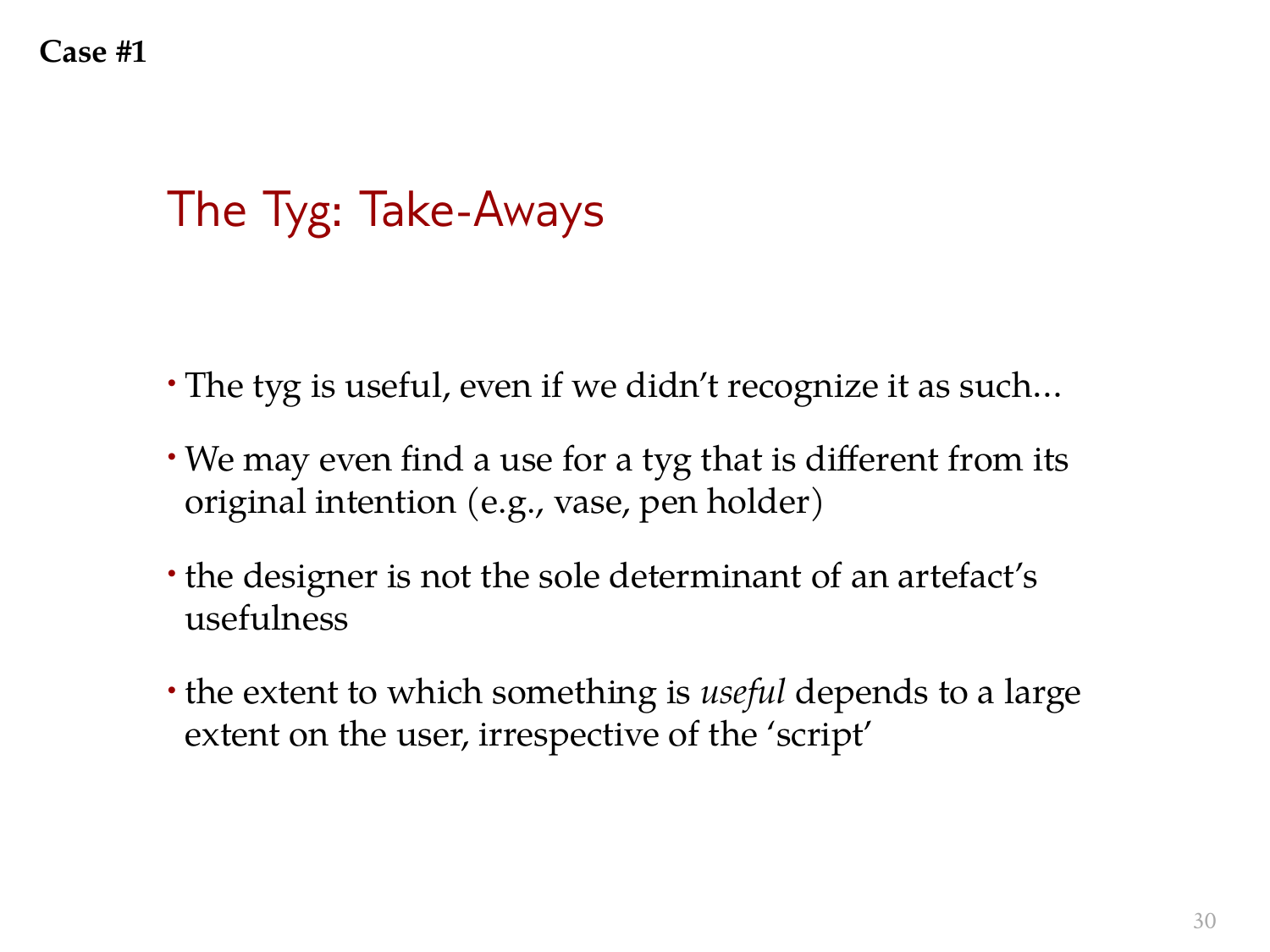

Case #1
# The Tyg: Take-Aways

The tyg is useful, even if we didn’t recognize it as such…
We may even find a use for a tyg that is different from its original intention (e.g., vase, pen holder)
the designer is not the sole determinant of an artefact’s usefulness
the extent to which something is useful depends to a large extent on the user, irrespective of the ‘script’

30